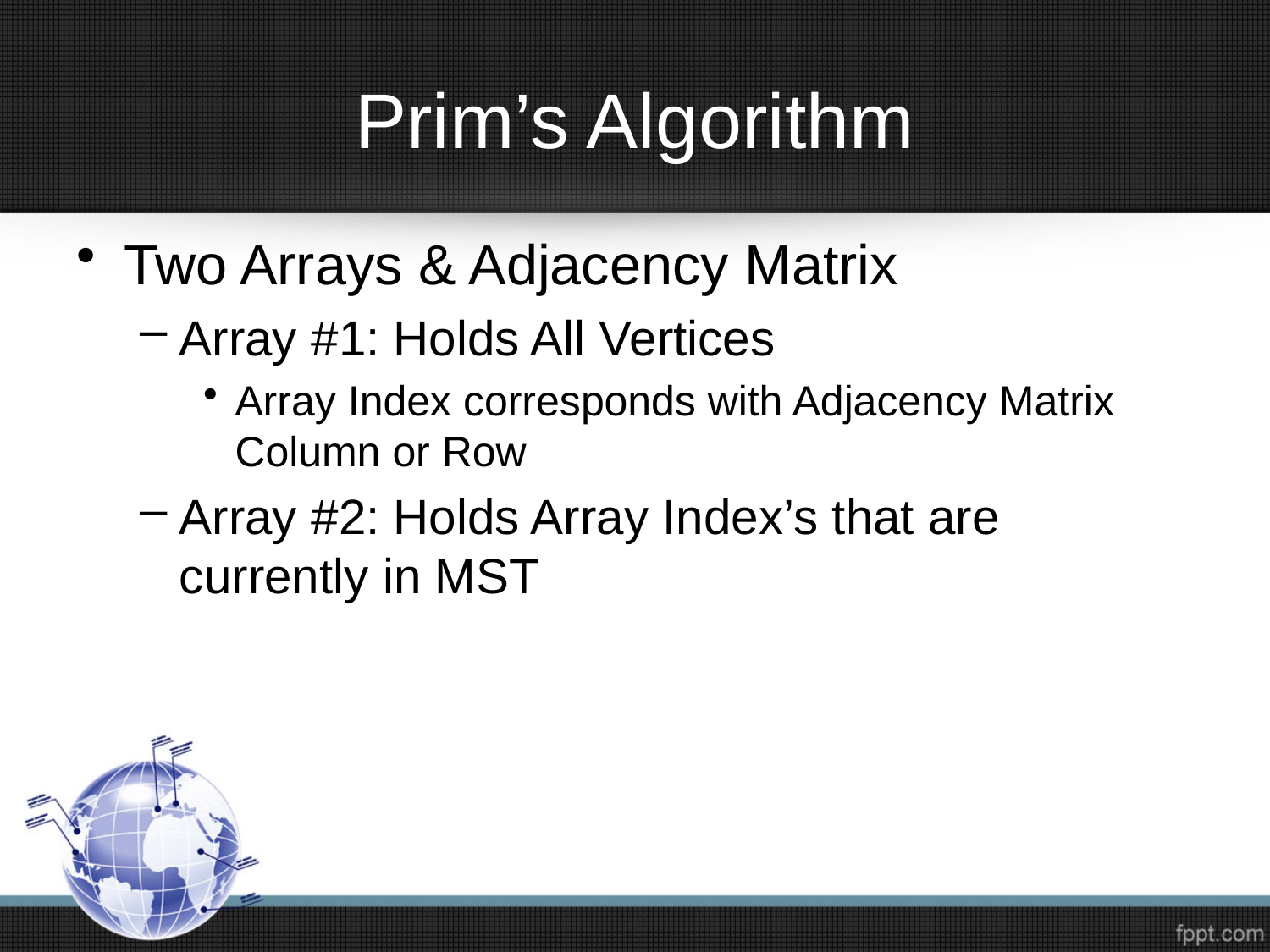

# Prim’s Algorithm
Two Arrays & Adjacency Matrix
Array #1: Holds All Vertices
Array Index corresponds with Adjacency Matrix Column or Row
Array #2: Holds Array Index’s that are currently in MST